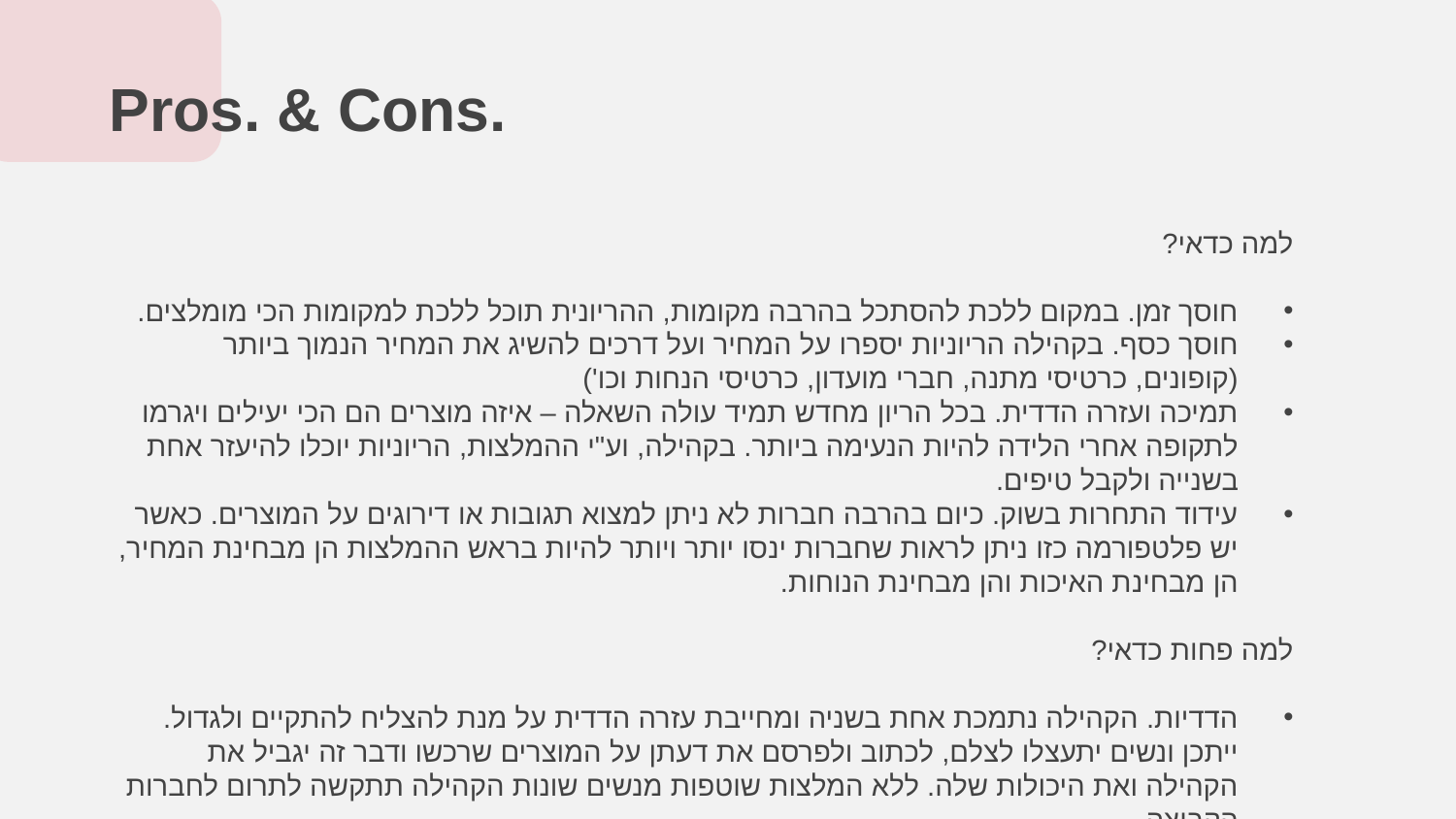

# Pros. & Cons.
למה כדאי?

חוסך זמן. במקום ללכת להסתכל בהרבה מקומות, ההריונית תוכל ללכת למקומות הכי מומלצים.
חוסך כסף. בקהילה הריוניות יספרו על המחיר ועל דרכים להשיג את המחיר הנמוך ביותר (קופונים, כרטיסי מתנה, חברי מועדון, כרטיסי הנחות וכו')
תמיכה ועזרה הדדית. בכל הריון מחדש תמיד עולה השאלה – איזה מוצרים הם הכי יעילים ויגרמו לתקופה אחרי הלידה להיות הנעימה ביותר. בקהילה, וע"י ההמלצות, הריוניות יוכלו להיעזר אחת בשנייה ולקבל טיפים.
עידוד התחרות בשוק. כיום בהרבה חברות לא ניתן למצוא תגובות או דירוגים על המוצרים. כאשר יש פלטפורמה כזו ניתן לראות שחברות ינסו יותר ויותר להיות בראש ההמלצות הן מבחינת המחיר, הן מבחינת האיכות והן מבחינת הנוחות.

למה פחות כדאי?

הדדיות. הקהילה נתמכת אחת בשניה ומחייבת עזרה הדדית על מנת להצליח להתקיים ולגדול.
ייתכן ונשים יתעצלו לצלם, לכתוב ולפרסם את דעתן על המוצרים שרכשו ודבר זה יגביל את הקהילה ואת היכולות שלה. ללא המלצות שוטפות מנשים שונות הקהילה תתקשה לתרום לחברות הקבוצה.